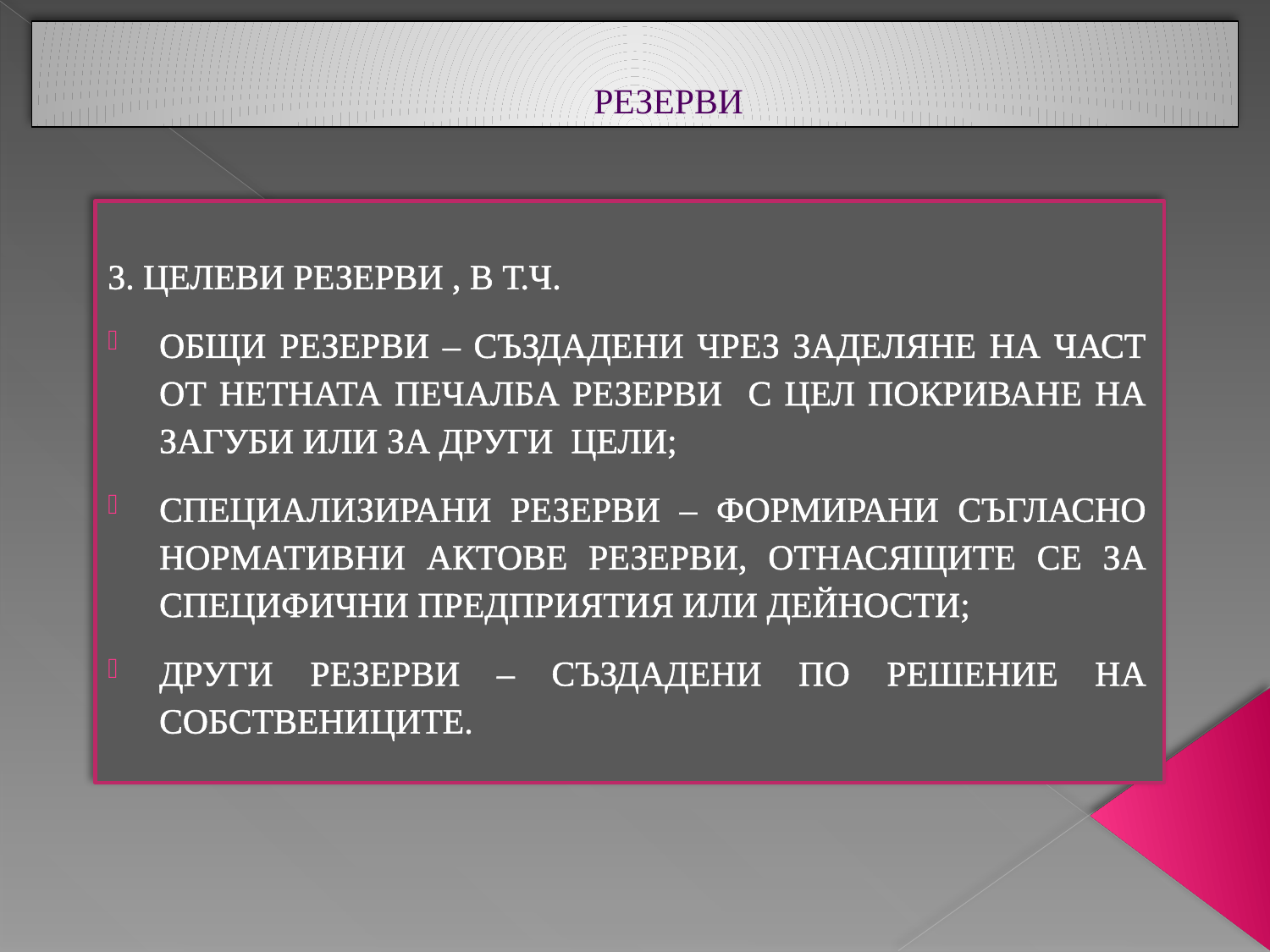

# РЕЗЕРВИ
3. ЦЕЛЕВИ РЕЗЕРВИ , В Т.Ч.
ОБЩИ РЕЗЕРВИ – СЪЗДАДЕНИ ЧРЕЗ ЗАДЕЛЯНЕ НА ЧАСТ ОТ НЕТНАТА ПЕЧАЛБА РЕЗЕРВИ  С ЦЕЛ ПОКРИВАНЕ НА ЗАГУБИ ИЛИ ЗА ДРУГИ  ЦЕЛИ;
СПЕЦИАЛИЗИРАНИ РЕЗЕРВИ – ФОРМИРАНИ СЪГЛАСНО НОРМАТИВНИ АКТОВЕ РЕЗЕРВИ, ОТНАСЯЩИТЕ СЕ ЗА СПЕЦИФИЧНИ ПРЕДПРИЯТИЯ ИЛИ ДЕЙНОСТИ;
ДРУГИ РЕЗЕРВИ – СЪЗДАДЕНИ ПО РЕШЕНИЕ НА СОБСТВЕНИЦИТЕ.